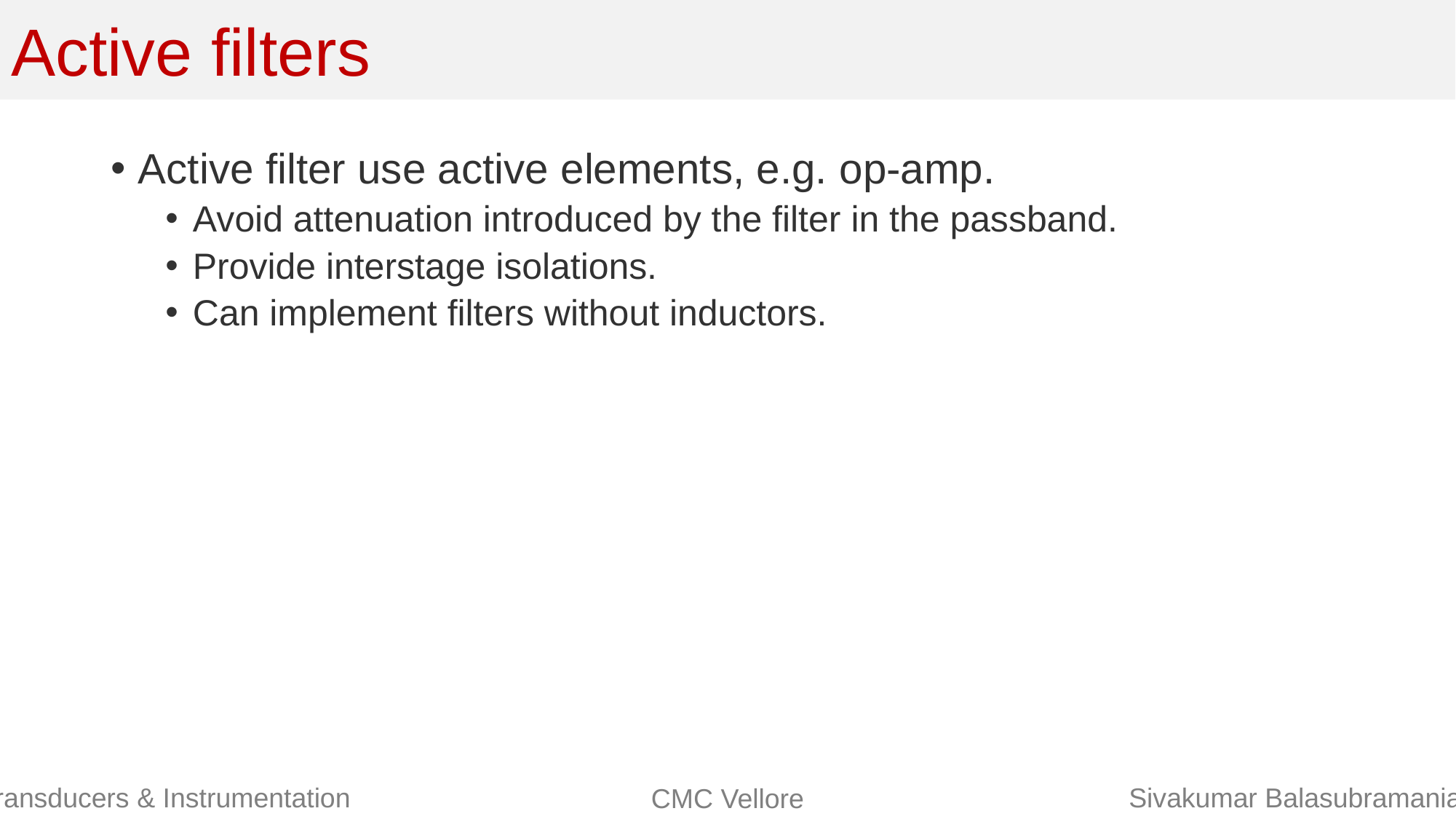

# Active filters
Active filter use active elements, e.g. op-amp.
Avoid attenuation introduced by the filter in the passband.
Provide interstage isolations.
Can implement filters without inductors.